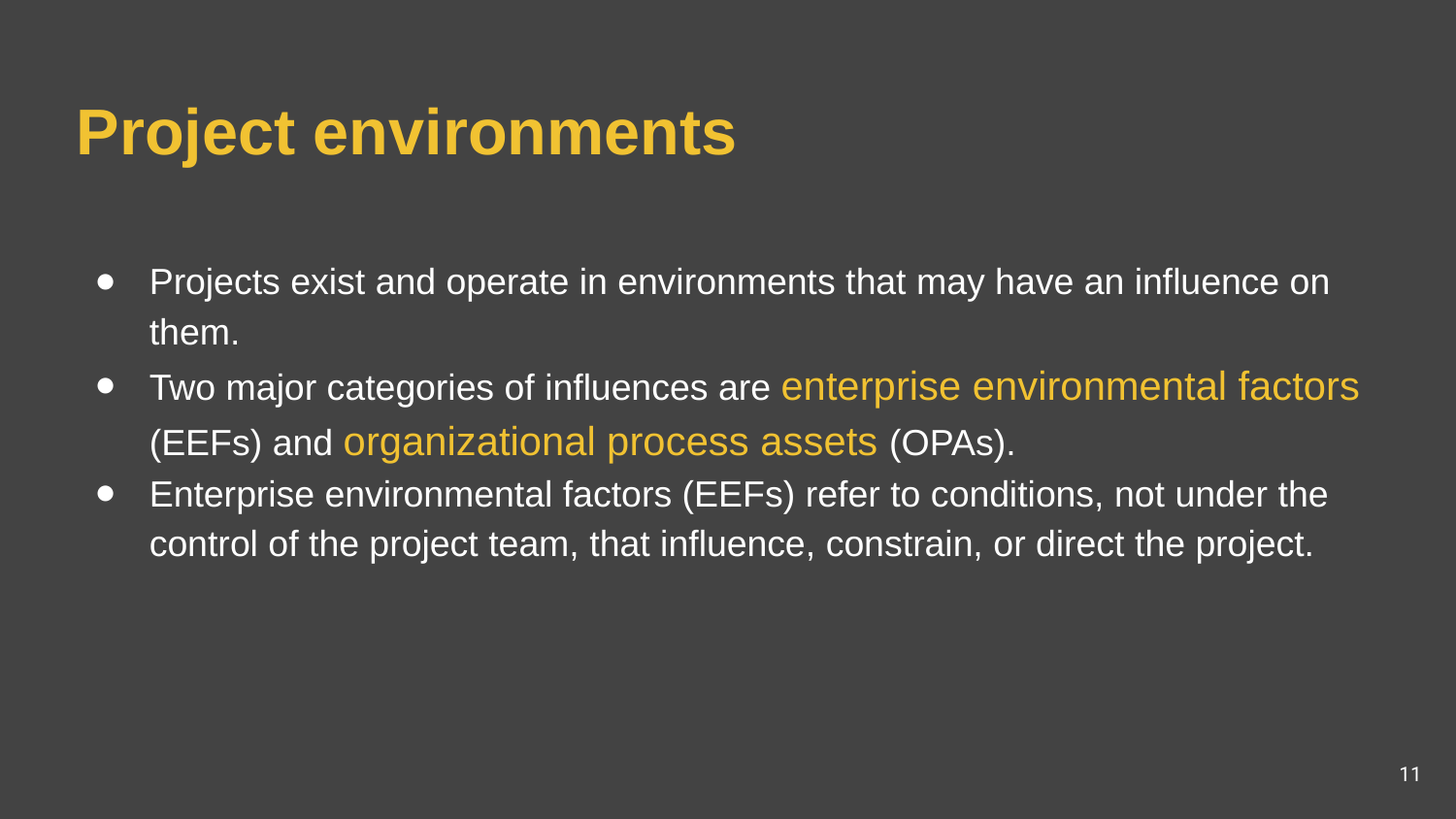

# Project environments
Projects exist and operate in environments that may have an influence on them.
Two major categories of influences are enterprise environmental factors (EEFs) and organizational process assets (OPAs).
Enterprise environmental factors (EEFs) refer to conditions, not under the control of the project team, that influence, constrain, or direct the project.
11